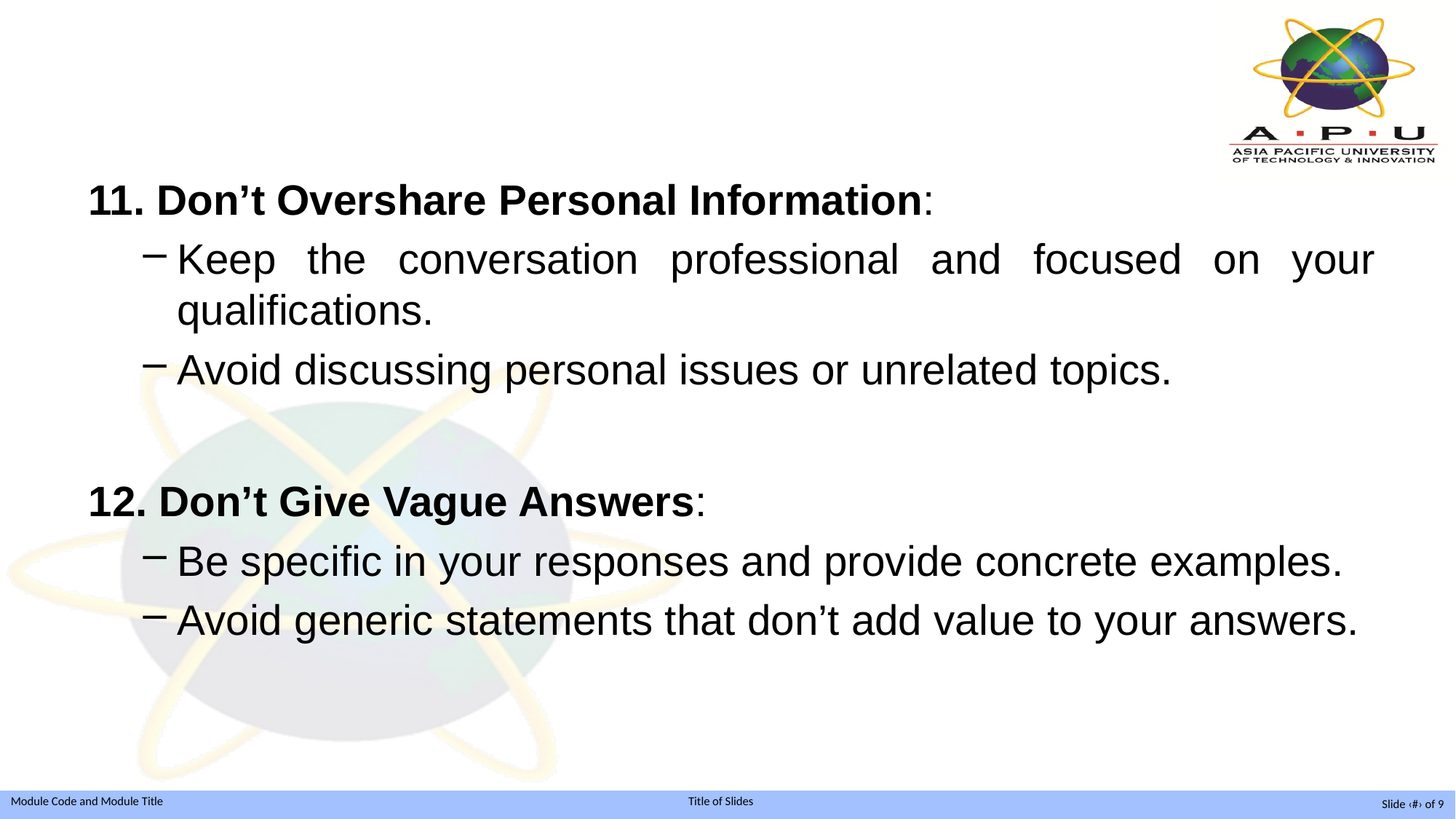

11. Don’t Overshare Personal Information:
Keep the conversation professional and focused on your qualifications.
Avoid discussing personal issues or unrelated topics.

12. Don’t Give Vague Answers:
Be specific in your responses and provide concrete examples.
Avoid generic statements that don’t add value to your answers.

Slide ‹#› of 9